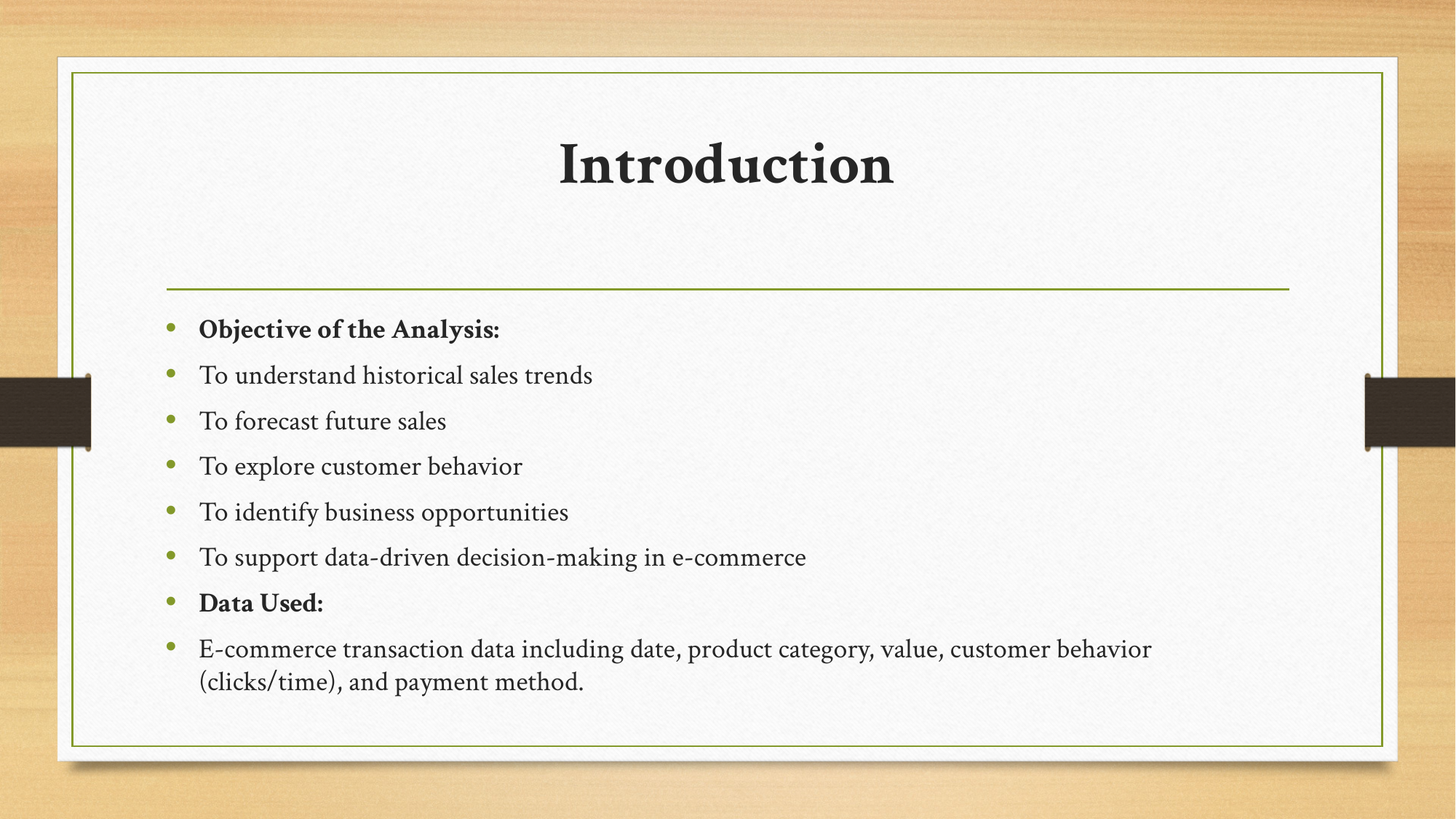

# Introduction
Objective of the Analysis:
To understand historical sales trends
To forecast future sales
To explore customer behavior
To identify business opportunities
To support data-driven decision-making in e-commerce
Data Used:
E-commerce transaction data including date, product category, value, customer behavior (clicks/time), and payment method.